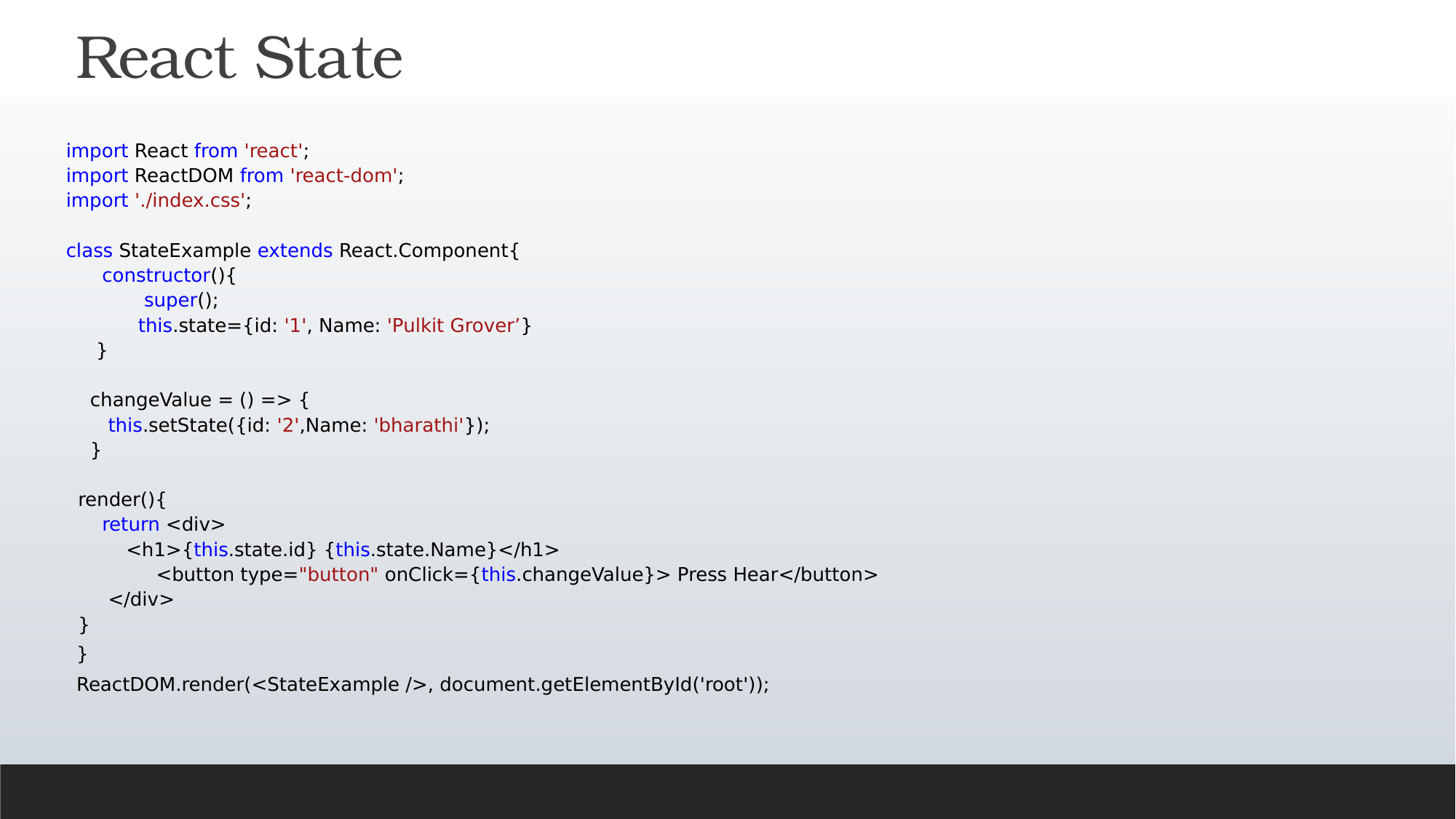

# React State

import React from 'react';
import ReactDOM from 'react-dom';
import './index.css';

class StateExample extends React.Component{
      constructor(){
             super();
            this.state={id: '1', Name: 'Pulkit Grover’}
     }

    changeValue = () => {
       this.setState({id: '2',Name: 'bharathi'});
    }

  render(){
      return <div>
          <h1>{this.state.id} {this.state.Name}</h1>
               <button type="button" onClick={this.changeValue}> Press Hear</button>
       </div>
  }
}
ReactDOM.render(<StateExample />, document.getElementById('root'));